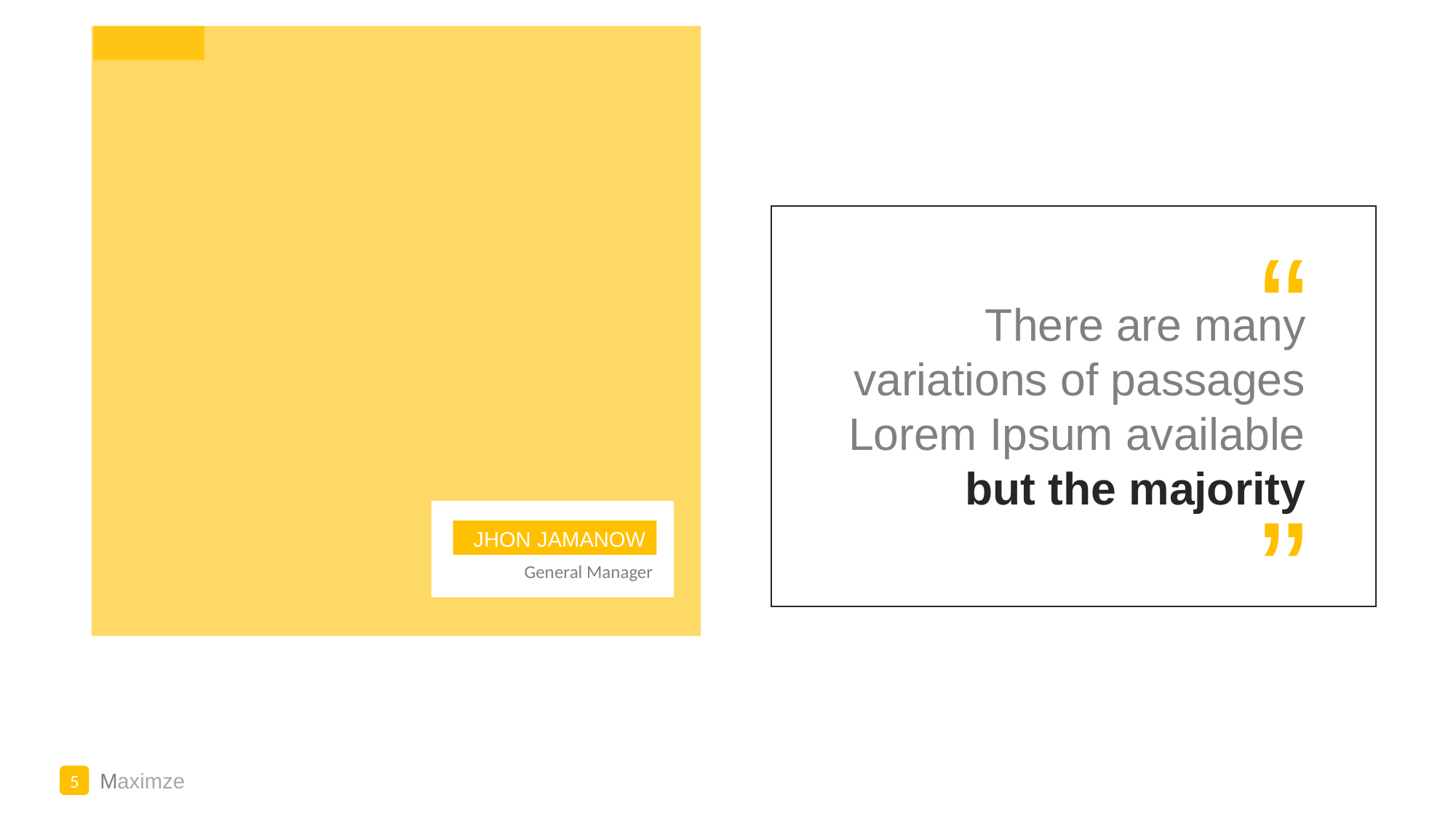

“
There are many variations of passages Lorem Ipsum available but the majority
“

JHON JAMANOW
General Manager
5